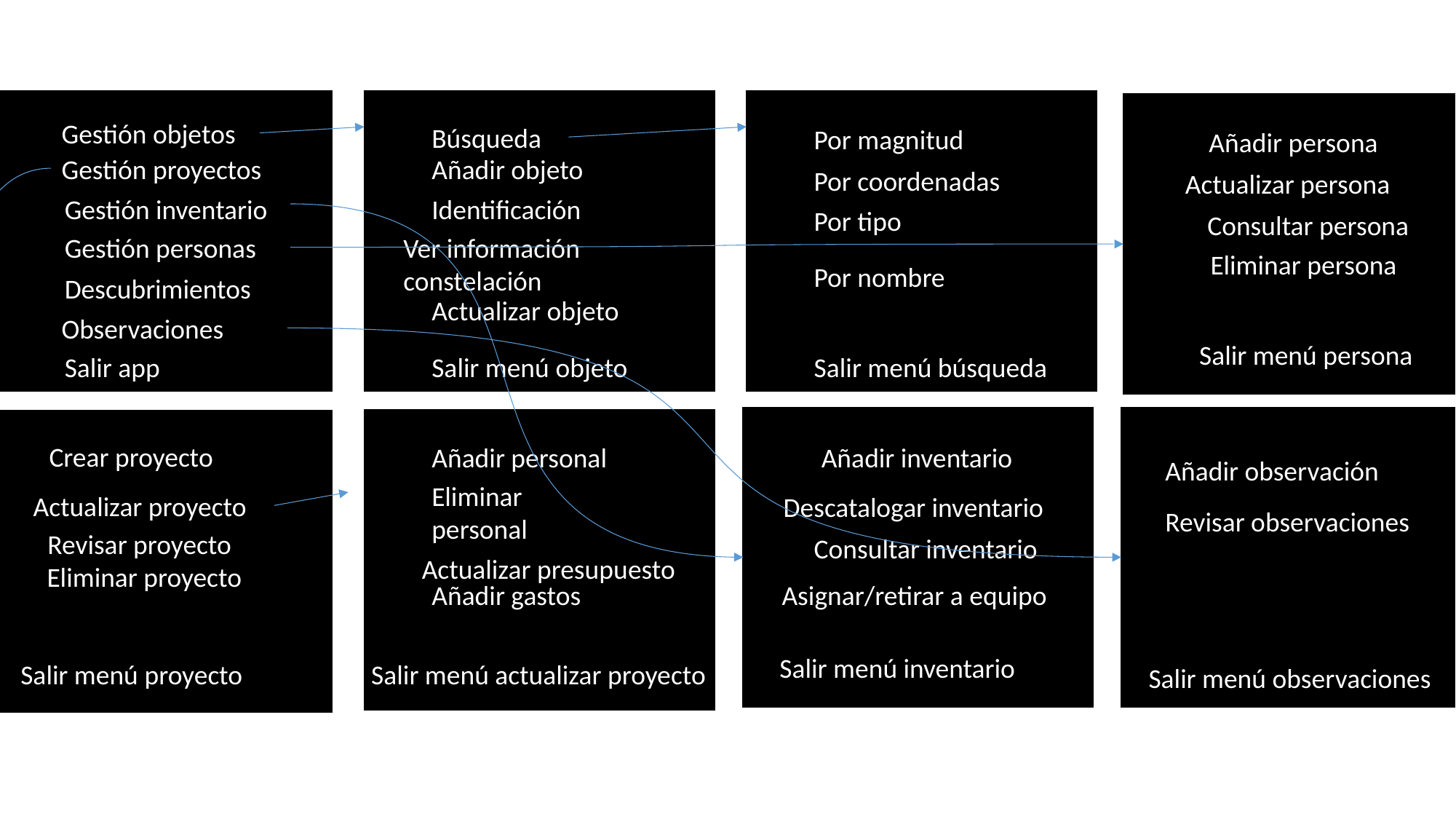

Gestión objetos
Búsqueda
Por magnitud
Añadir persona
Gestión proyectos
Añadir objeto
Por coordenadas
Actualizar persona
Gestión inventario
Identificación
Por tipo
Consultar persona
Gestión personas
Ver información constelación
Eliminar persona
Por nombre
Descubrimientos
Actualizar objeto
Observaciones
Salir menú persona
Salir app
Salir menú objeto
Salir menú búsqueda

Crear proyecto
Añadir personal
Añadir inventario
Añadir observación
Eliminar personal
Actualizar proyecto
Descatalogar inventario
Revisar observaciones
Revisar proyecto
Consultar inventario
Actualizar presupuesto
Eliminar proyecto
Añadir gastos
Asignar/retirar a equipo
Salir menú inventario
Salir menú proyecto
Salir menú actualizar proyecto
Salir menú observaciones